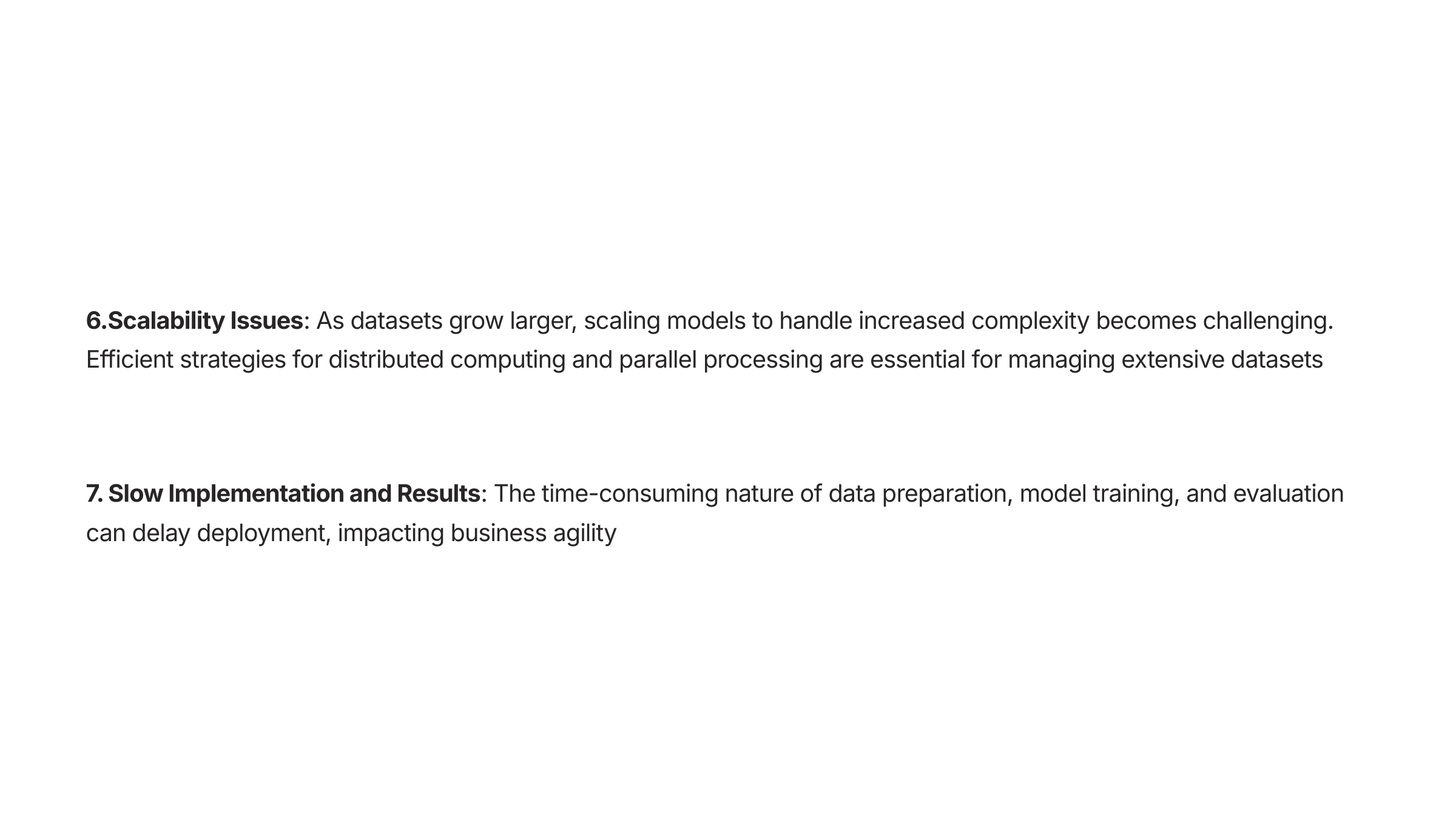

6.Scalability Issues: As datasets grow larger, scaling models to handle increased complexity becomes challenging. Efficient strategies for distributed computing and parallel processing are essential for managing extensive datasets

7. Slow Implementation and Results: The time-consuming nature of data preparation, model training, and evaluation can delay deployment, impacting business agility